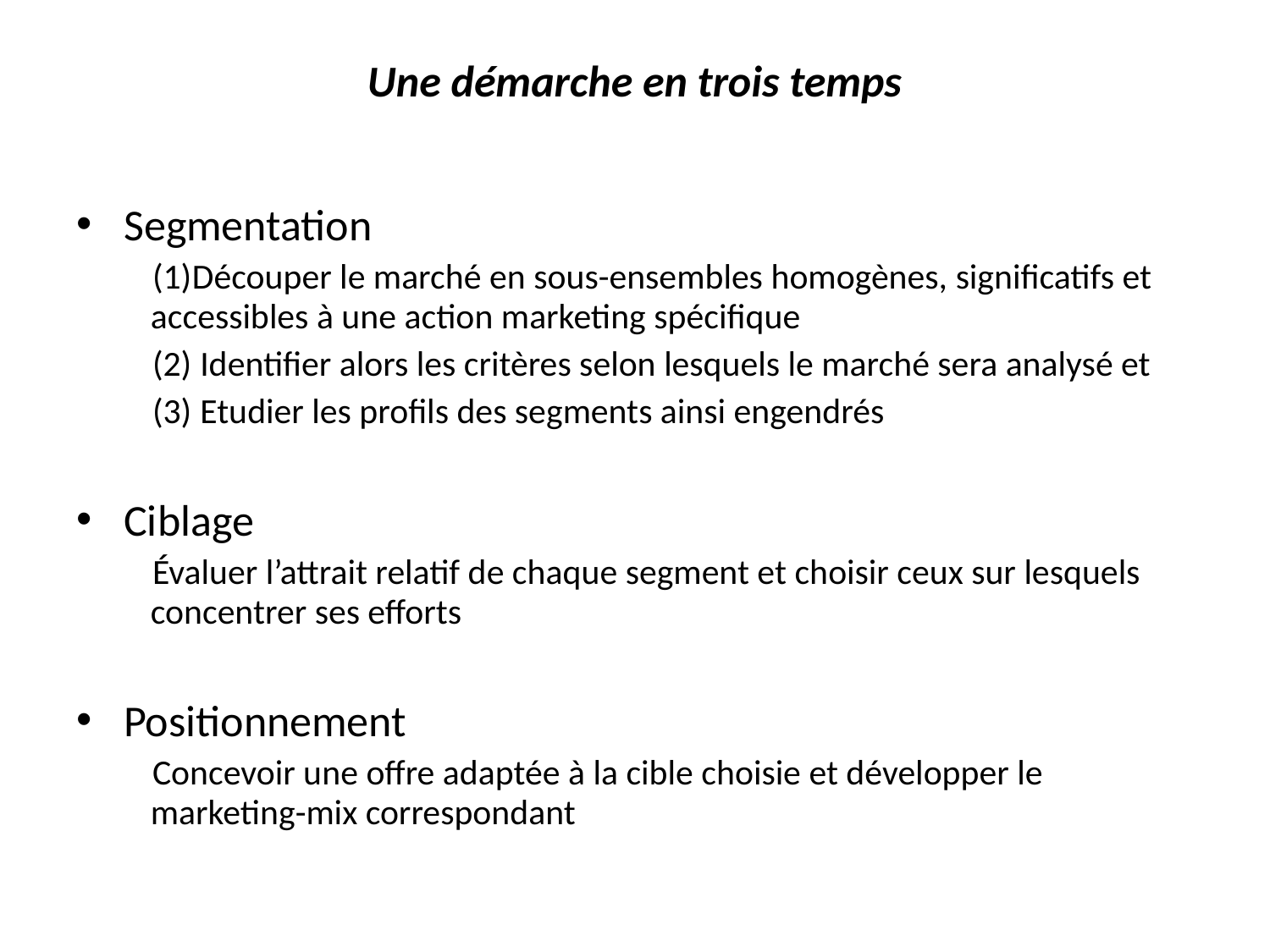

# Une démarche en trois temps
Segmentation
Découper le marché en sous-ensembles homogènes, significatifs et accessibles à une action marketing spécifique
 Identifier alors les critères selon lesquels le marché sera analysé et
 Etudier les profils des segments ainsi engendrés

Ciblage
Évaluer l’attrait relatif de chaque segment et choisir ceux sur lesquels concentrer ses efforts

Positionnement
Concevoir une offre adaptée à la cible choisie et développer le marketing-mix correspondant